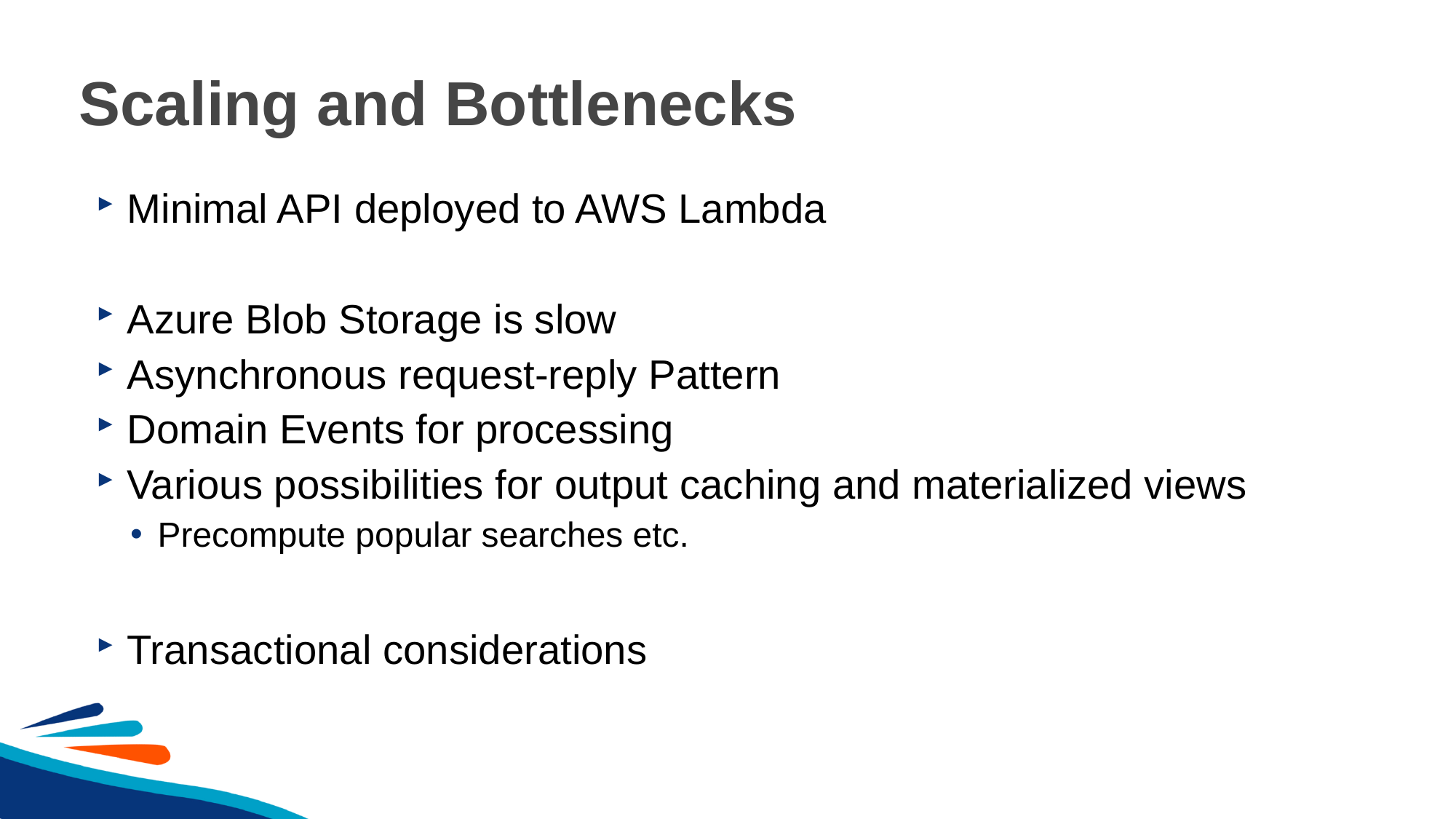

# Scaling and Bottlenecks
Minimal API deployed to AWS Lambda

Azure Blob Storage is slow
Asynchronous request-reply Pattern
Domain Events for processing
Various possibilities for output caching and materialized views
Precompute popular searches etc.

Transactional considerations